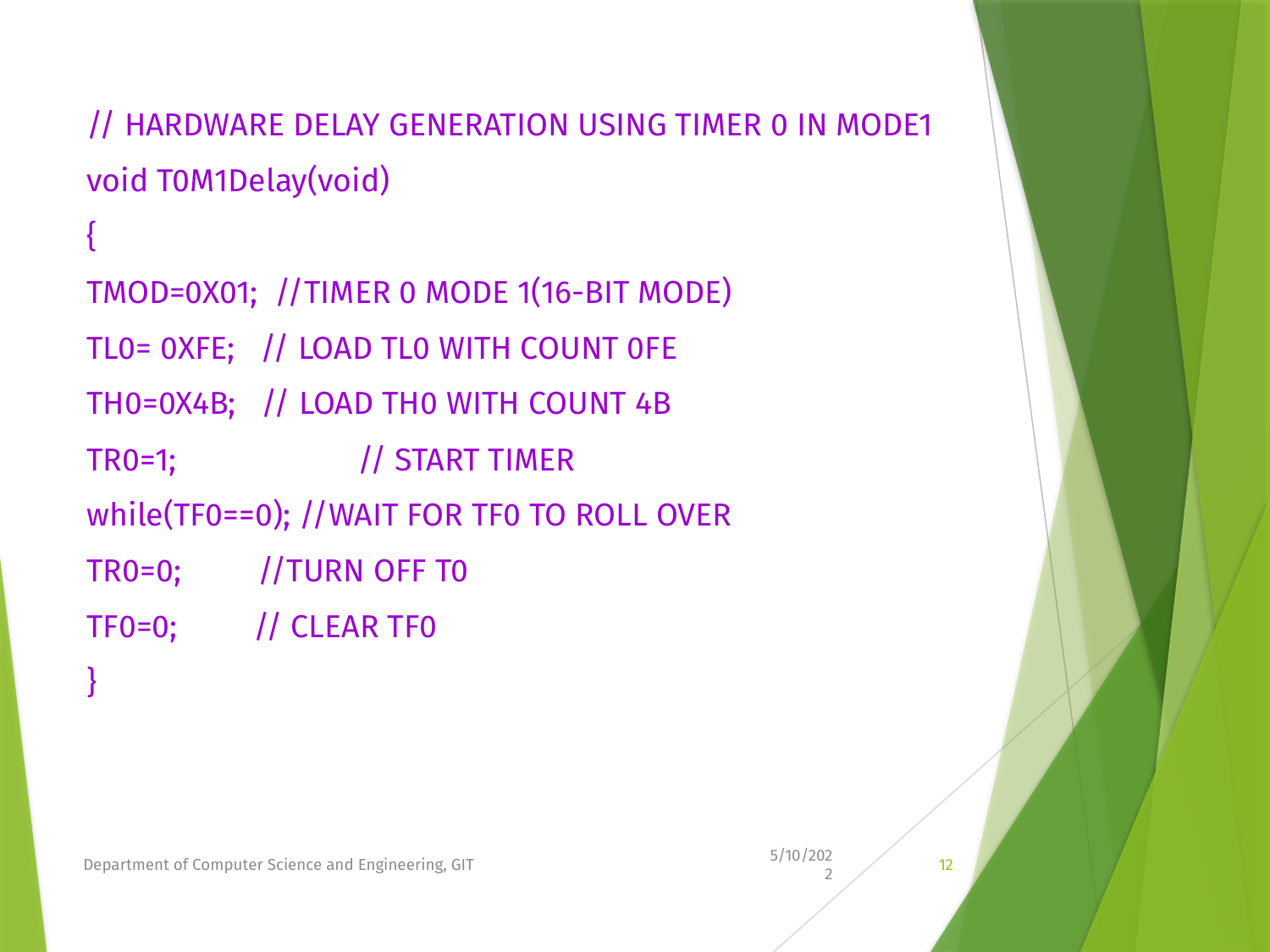

// HARDWARE DELAY GENERATION USING TIMER 0 IN MODE1
void T0M1Delay(void)
{
TMOD=0X01;  //TIMER 0 MODE 1(16-BIT MODE)
TL0= 0XFE;   // LOAD TL0 WITH COUNT 0FE
TH0=0X4B;   // LOAD TH0 WITH COUNT 4B
TR0=1;		  // START TIMER
while(TF0==0); //WAIT FOR TF0 TO ROLL OVER
TR0=0;         //TURN OFF T0
TF0=0;         // CLEAR TF0
}

Department of Computer Science and Engineering, GIT
5/10/2022
12